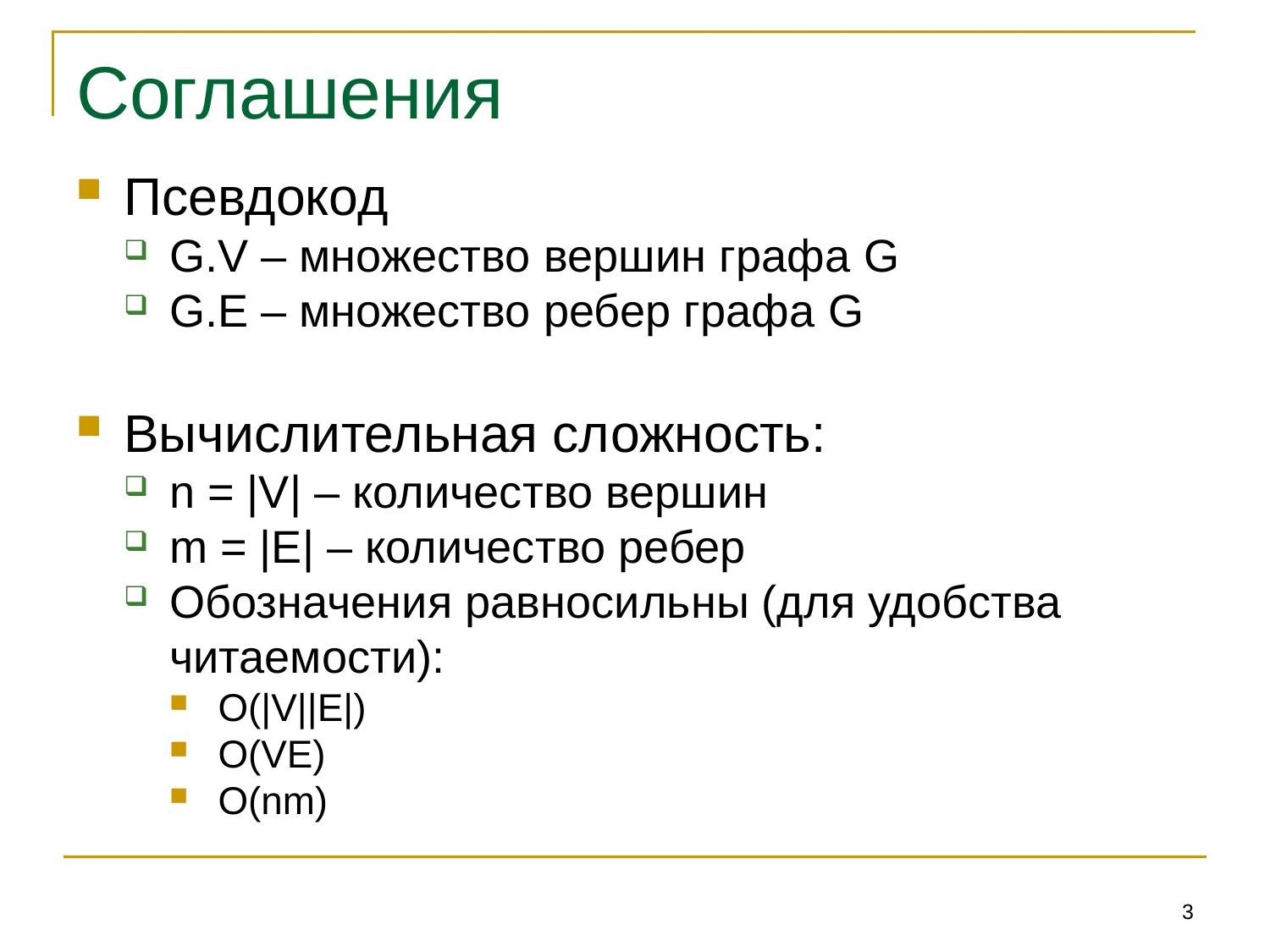

# Соглашения
Псевдокод
G.V – множество вершин графа G
G.E – множество ребер графа G

Вычислительная сложность:
n = |V| – количество вершин
m = |E| – количество ребер
Обозначения равносильны (для удобства читаемости):
O(|V||E|)
O(VE)
O(nm)
3